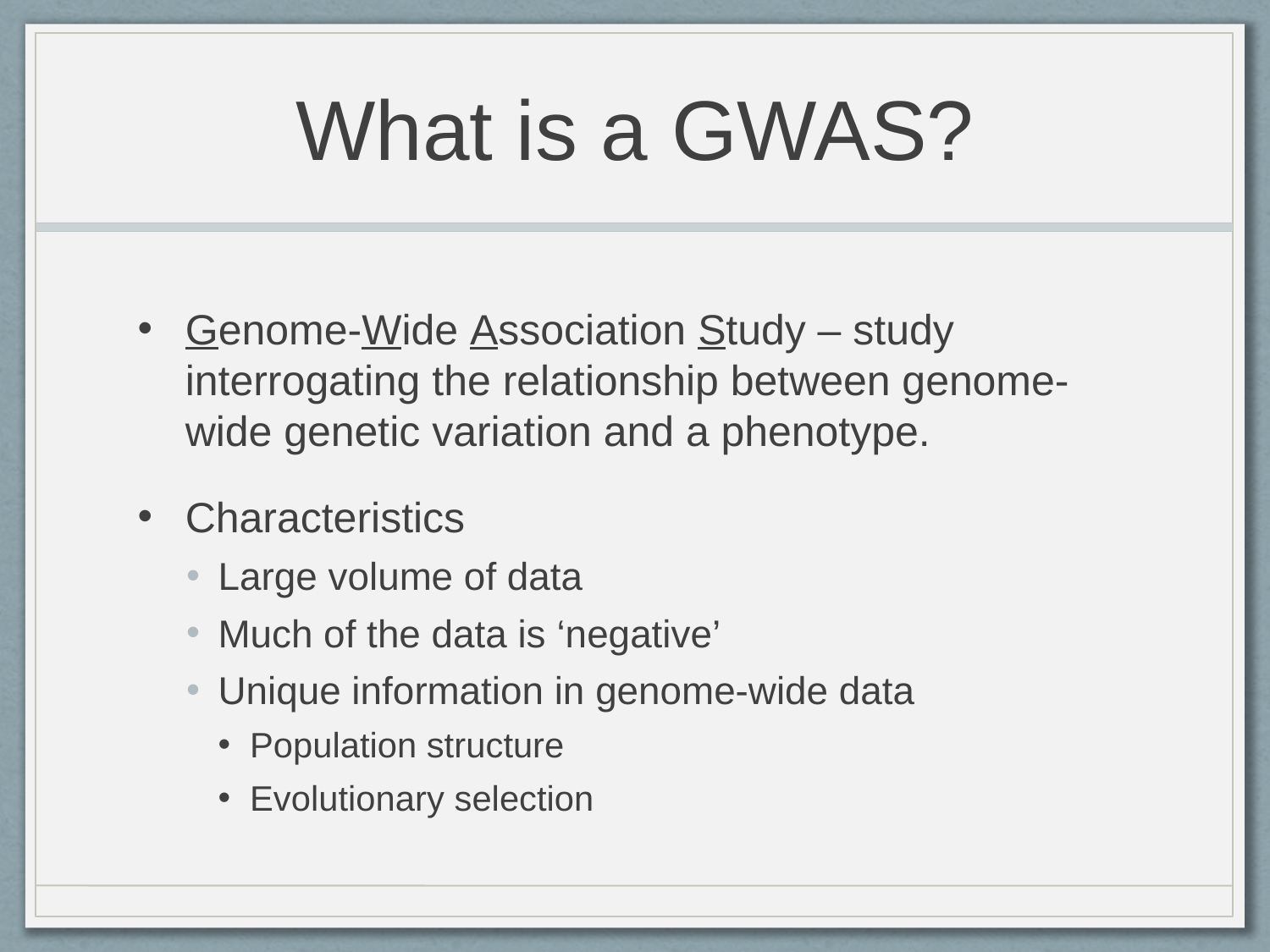

# What is a GWAS?
Genome-Wide Association Study – study interrogating the relationship between genome-wide genetic variation and a phenotype.
Characteristics
Large volume of data
Much of the data is ‘negative’
Unique information in genome-wide data
Population structure
Evolutionary selection